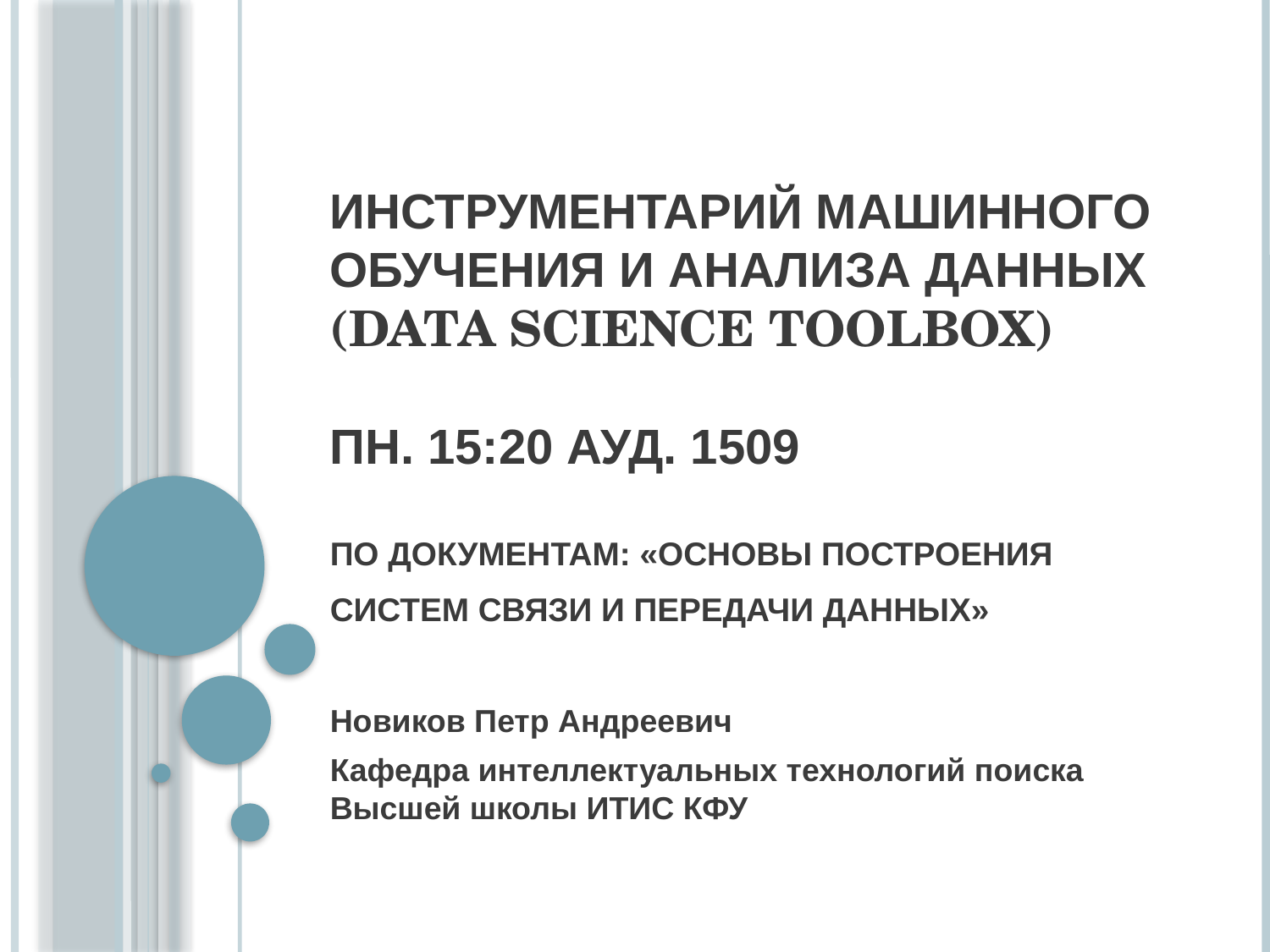

# Инструментарий машинного обучения и анализа данных (Data Science Toolbox) Пн. 15:20 ауд. 1509 По документам: «Основы построения систем связи и передачи данных»
Новиков Петр Андреевич
Кафедра интеллектуальных технологий поиска
Высшей школы ИТИС КФУ